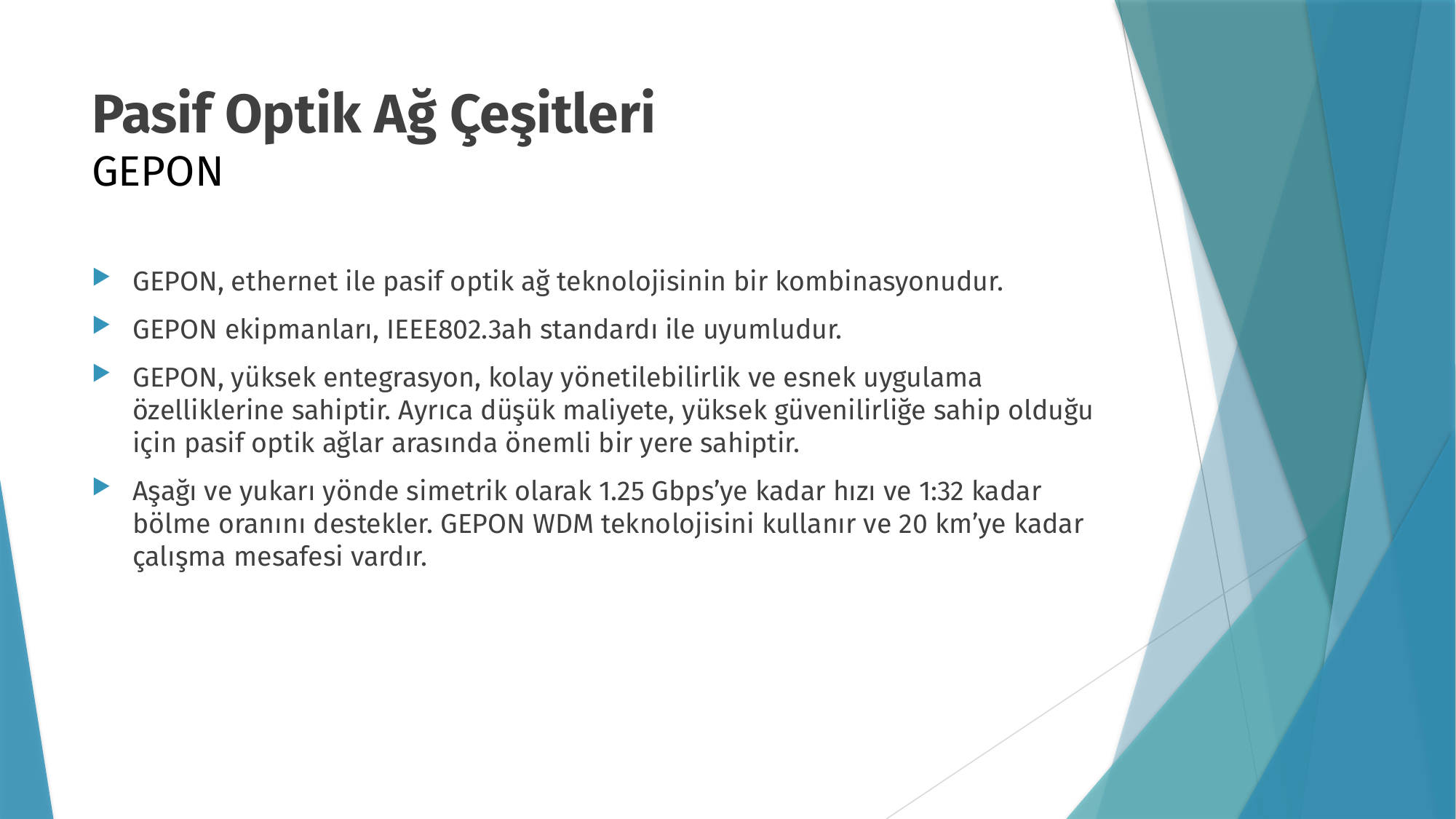

# Pasif Optik Ağ Çeşitleri GEPON
GEPON, ethernet ile pasif optik ağ teknolojisinin bir kombinasyonudur.
GEPON ekipmanları, IEEE802.3ah standardı ile uyumludur.
GEPON, yüksek entegrasyon, kolay yönetilebilirlik ve esnek uygulama özelliklerine sahiptir. Ayrıca düşük maliyete, yüksek güvenilirliğe sahip olduğu için pasif optik ağlar arasında önemli bir yere sahiptir.
Aşağı ve yukarı yönde simetrik olarak 1.25 Gbps’ye kadar hızı ve 1:32 kadar bölme oranını destekler. GEPON WDM teknolojisini kullanır ve 20 km’ye kadar çalışma mesafesi vardır.